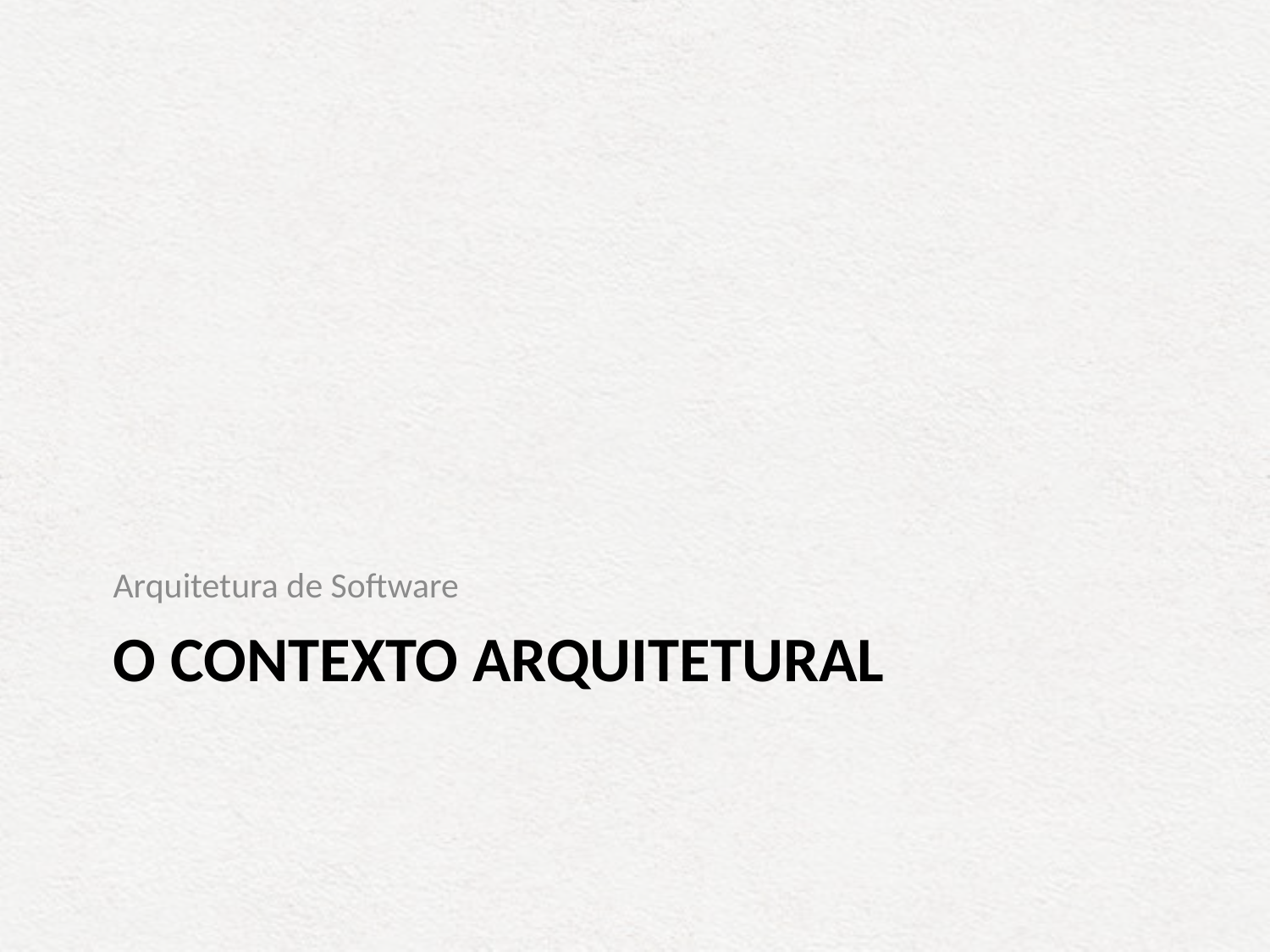

Arquitetura de Software
# O CONTEXTO ARQUITETURAL